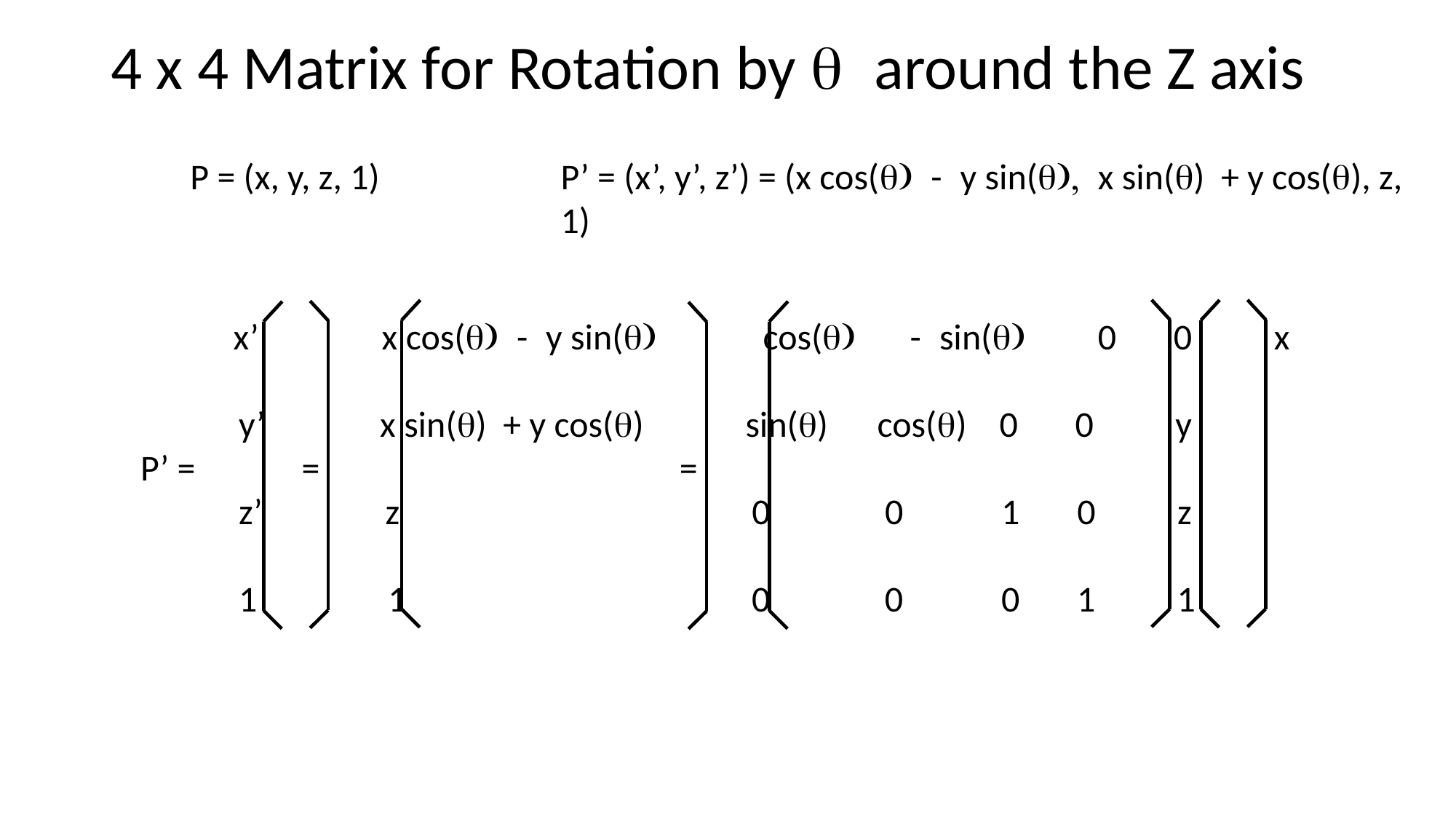

# 4 x 4 Matrix for Rotation by θ around the Z axis
P = (x, y, z, 1)
P’ = (x’, y’, z’) = (x cos(θ) - y sin(θ), x sin(θ)  + y cos(θ), z, 1)
               x’               x cos(θ) - y sin(θ)             cos(θ)   - sin(θ)    0       0          x

            y’              x sin(θ)  + y cos(θ)             sin(θ)      cos(θ)    0       0          y
P’ =             =                                            =
            z’               z                                           0              0            1       0          z

            1                1                                           0              0            0       1          1